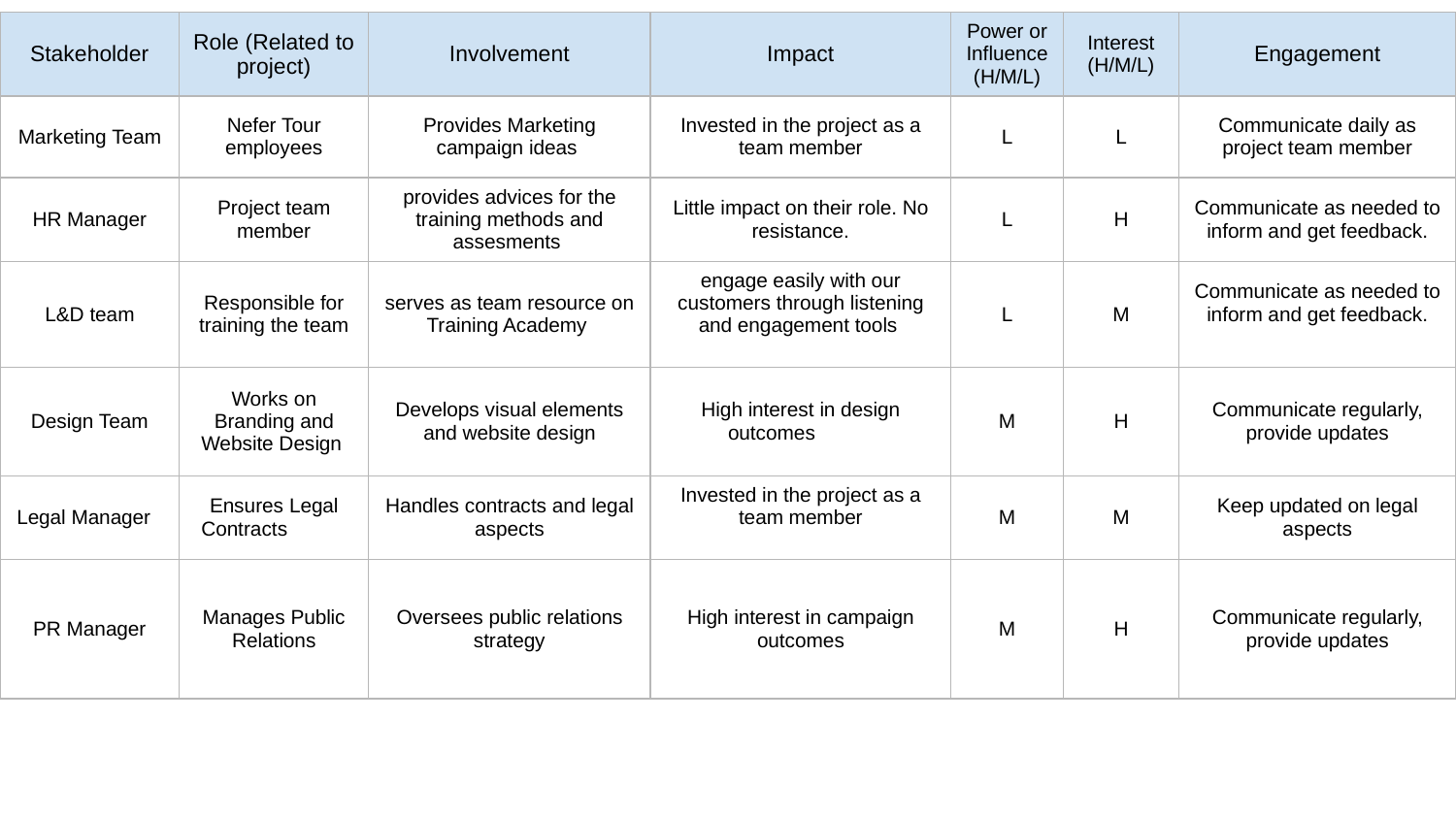

| Stakeholder | Role (Related to project) | Involvement | Impact | Power or Influence (H/M/L) | Interest (H/M/L) | Engagement |
| --- | --- | --- | --- | --- | --- | --- |
| Marketing Team | Nefer Tour employees | Provides Marketing campaign ideas | Invested in the project as a team member | L | L | Communicate daily as project team member |
| HR Manager | Project team member | provides advices for the training methods and assesments | Little impact on their role. No resistance. | L | H | Communicate as needed to inform and get feedback. |
| L&D team | Responsible for training the team | serves as team resource on Training Academy | engage easily with our customers through listening and engagement tools | L | M | Communicate as needed to inform and get feedback. |
| Design Team | Works on Branding and Website Design | Develops visual elements and website design | High interest in design outcomes | M | H | Communicate regularly, provide updates |
| Legal Manager | Ensures Legal Contracts | Handles contracts and legal aspects | Invested in the project as a team member | M | M | Keep updated on legal aspects |
| PR Manager | Manages Public Relations | Oversees public relations strategy | High interest in campaign outcomes | M | H | Communicate regularly, provide updates |